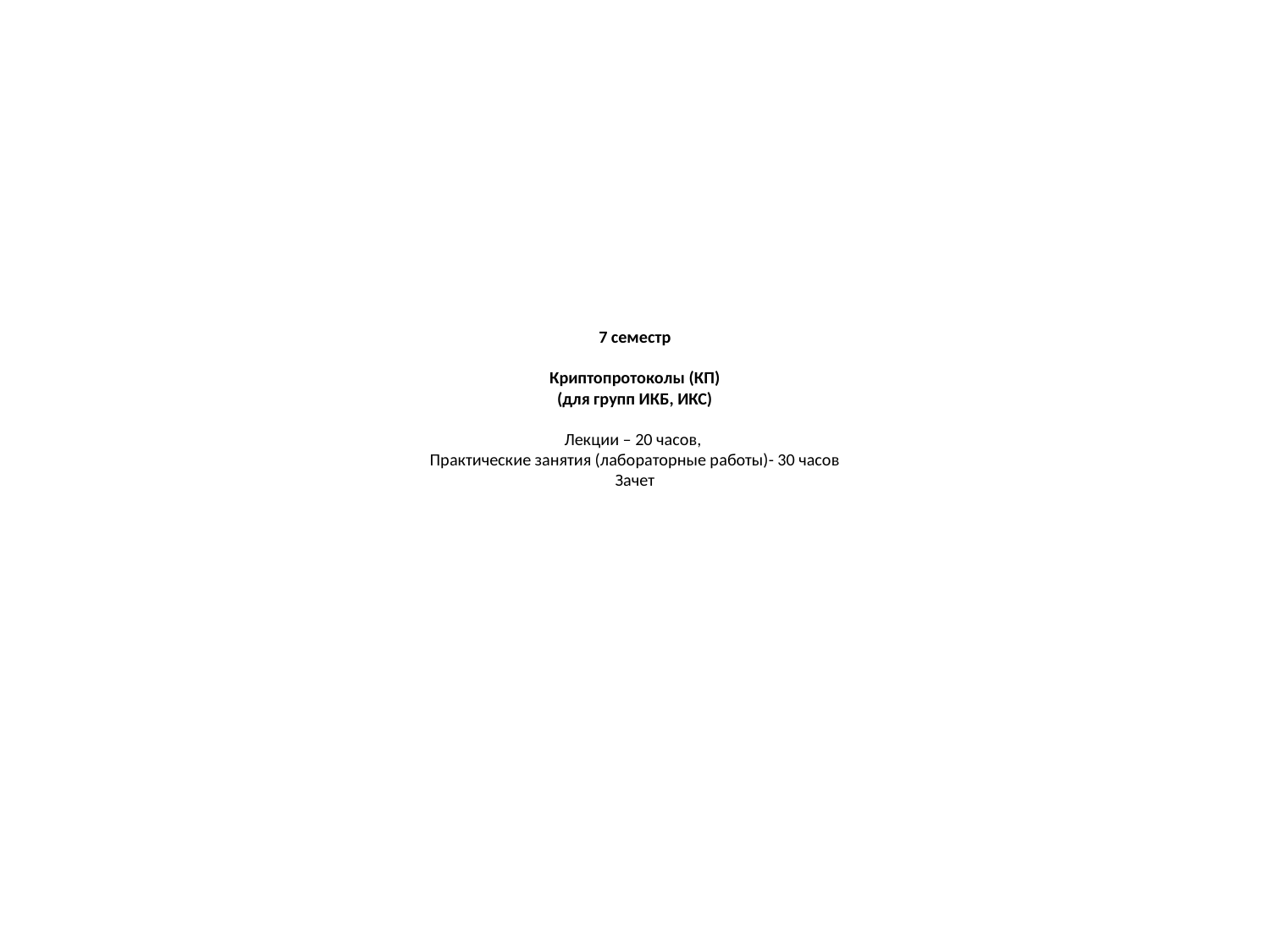

# 7 семестр Криптопротоколы (КП) (для групп ИКБ, ИКС) Лекции – 20 часов, Практические занятия (лабораторные работы)- 30 часов Зачет